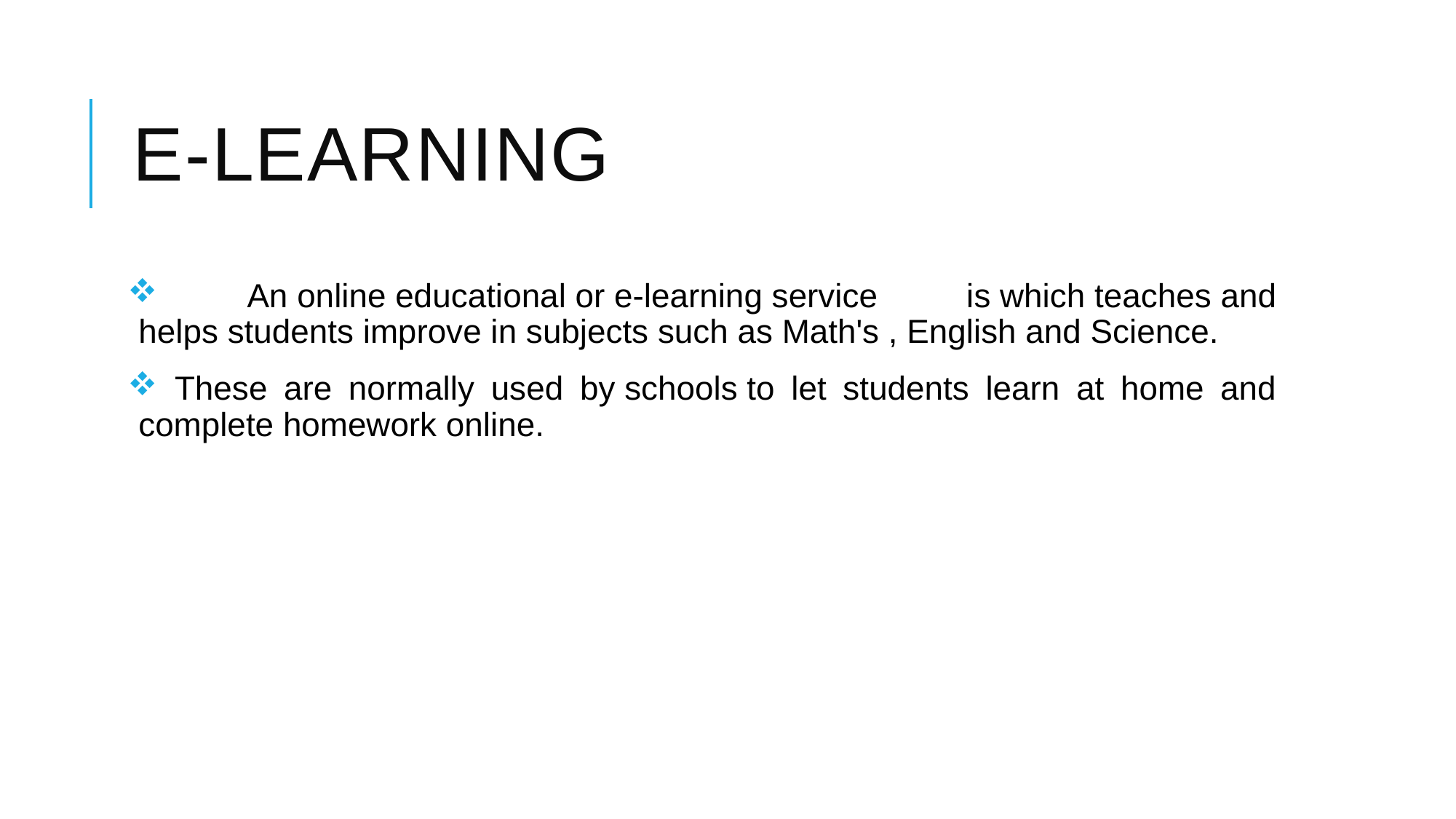

# E-learning
 An online educational or e-learning service is which teaches and helps students improve in subjects such as Math's , English and Science.
 These are normally used by schools to let students learn at home and complete homework online.